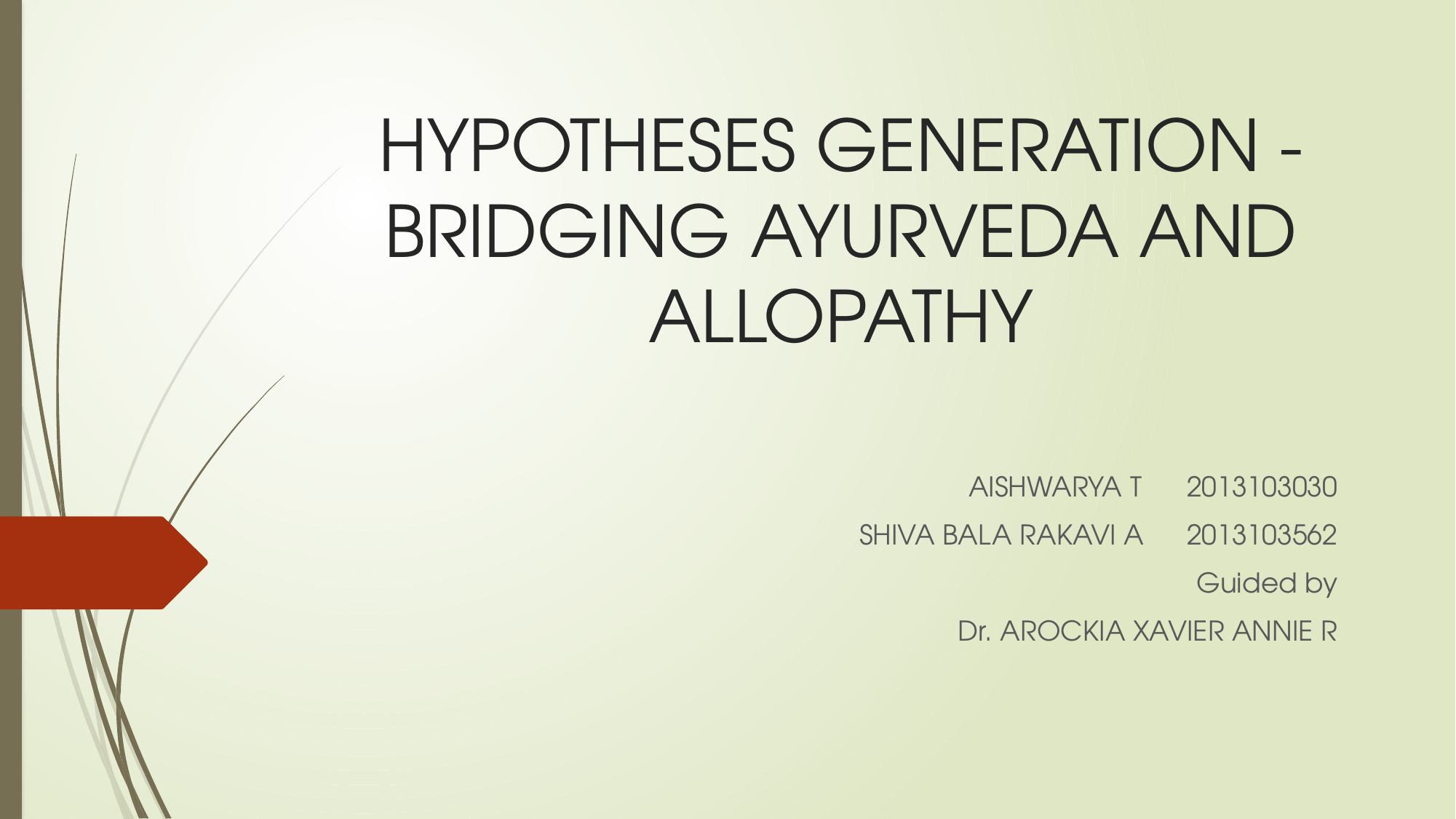

# HYPOTHESES GENERATION -BRIDGING AYURVEDA AND ALLOPATHY
AISHWARYA T	2013103030
SHIVA BALA RAKAVI A	2013103562
Guided by
Dr. AROCKIA XAVIER ANNIE R